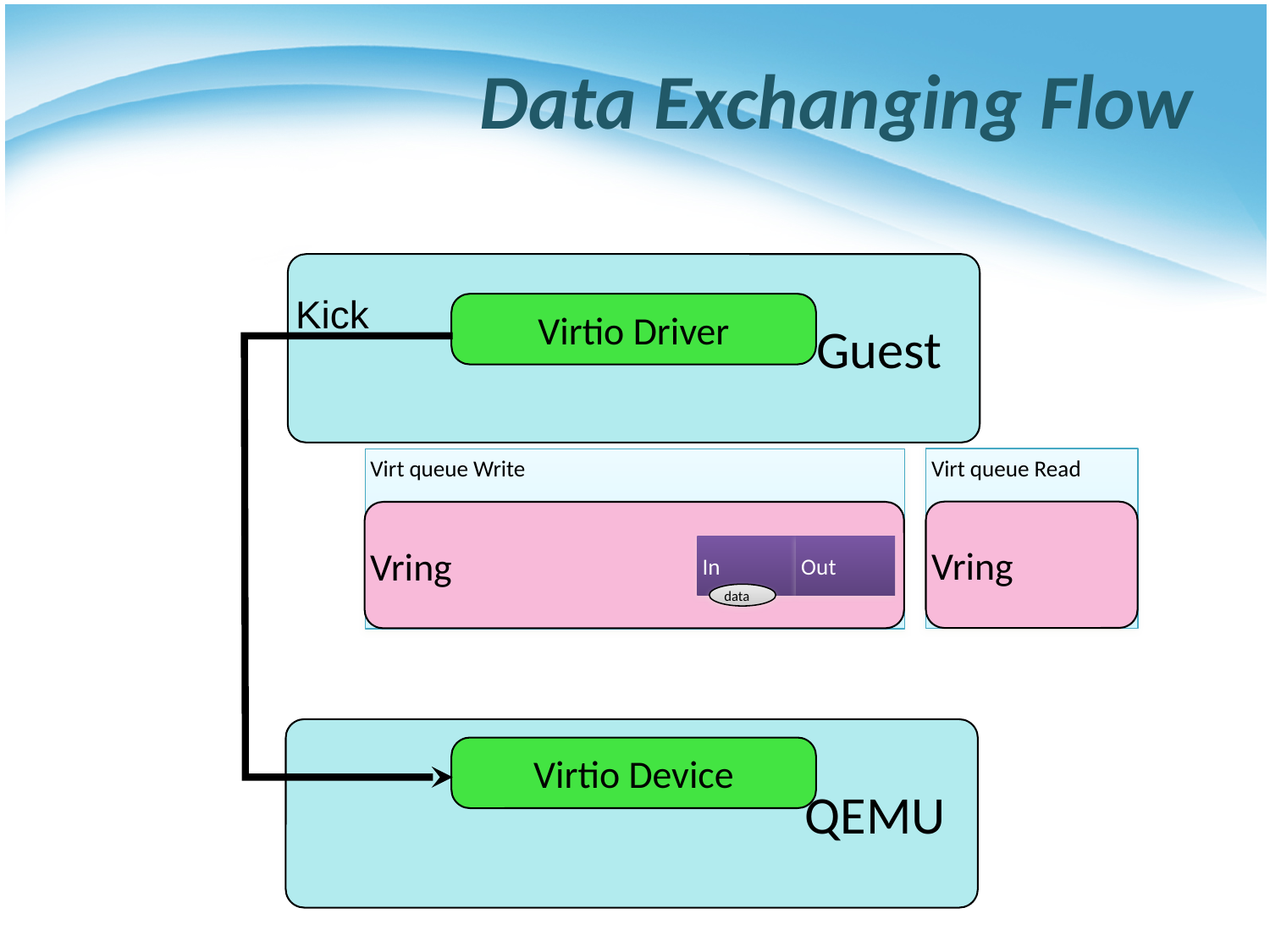

# Data Exchanging Flow

Guest
Kick
Virtio Driver

Virt queue Read
Vring
Virt queue Write
Vring
In
Out
data

QEMU
Virtio Device